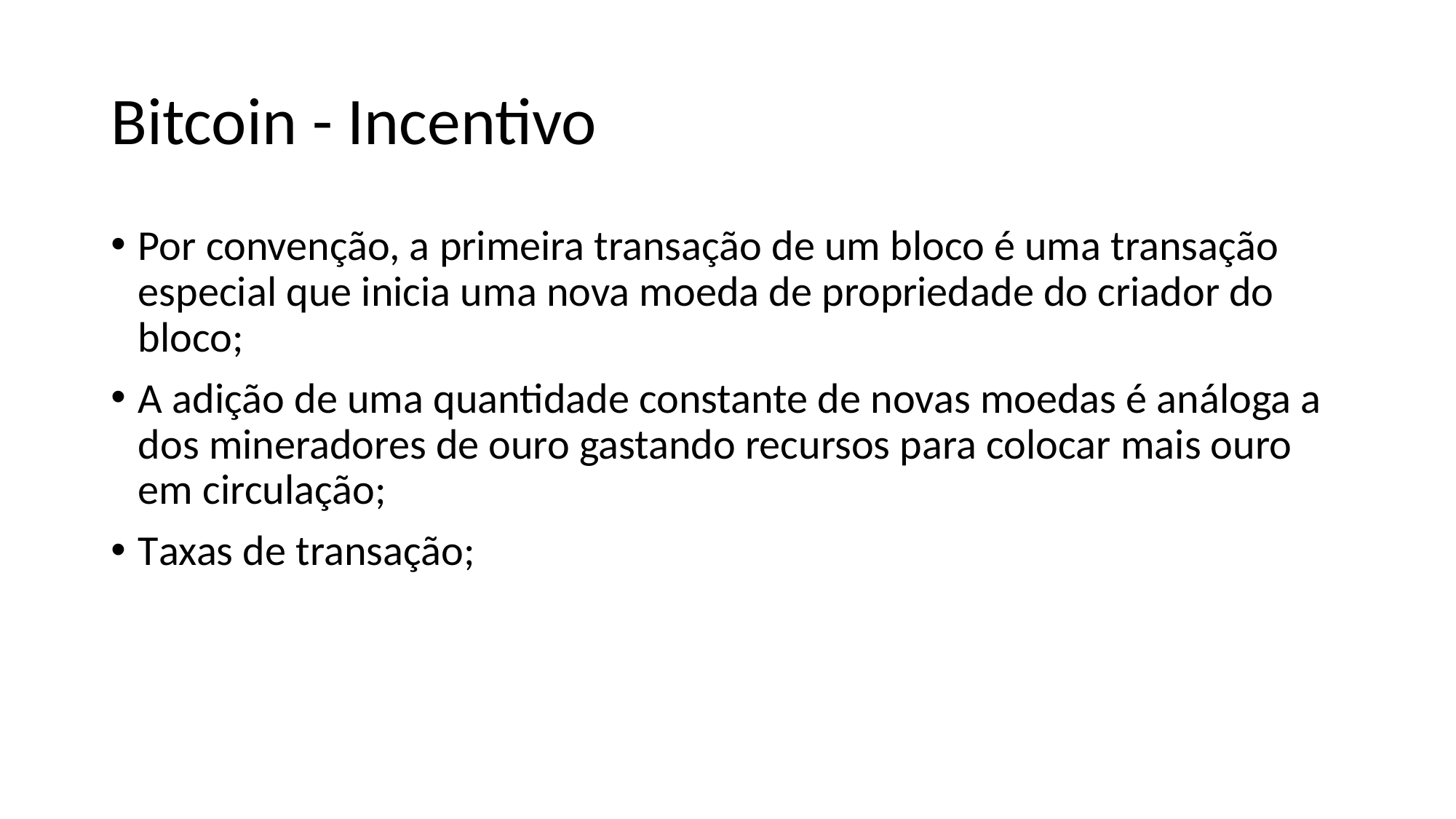

# Bitcoin - Incentivo
Por convenção, a primeira transação de um bloco é uma transação especial que inicia uma nova moeda de propriedade do criador do bloco;
A adição de uma quantidade constante de novas moedas é análoga a dos mineradores de ouro gastando recursos para colocar mais ouro em circulação;
Taxas de transação;